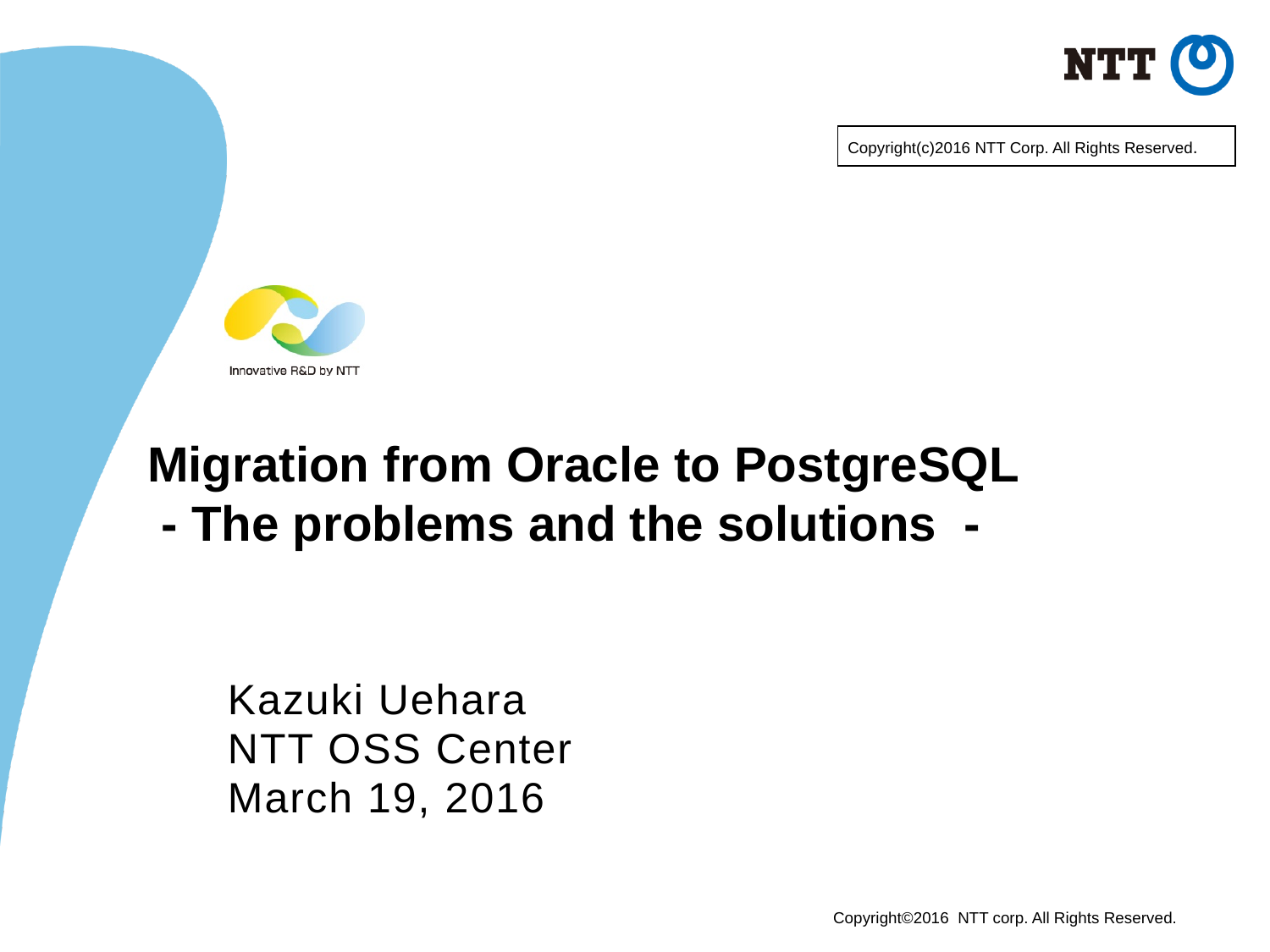

Copyright(c)2016 NTT Corp. All Rights Reserved.
# Migration from Oracle to PostgreSQL - The problems and the solutions  -
Kazuki Uehara
NTT OSS Center
March 19, 2016